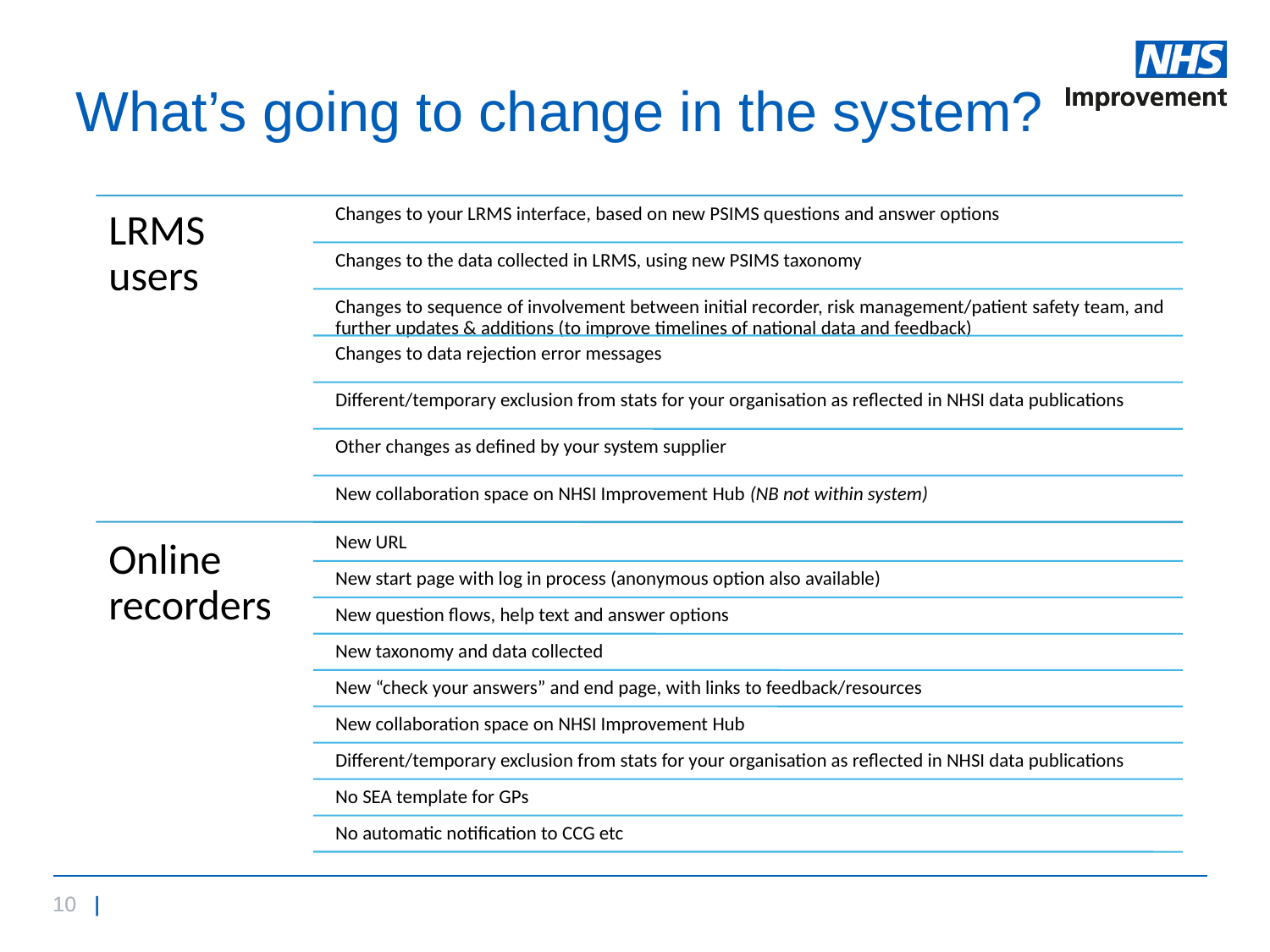

# What’s going to change in the system?
LRMS users
Changes to your LRMS interface, based on new PSIMS questions and answer options
Changes to the data collected in LRMS, using new PSIMS taxonomy
Changes to sequence of involvement between initial recorder, risk management/patient safety team, and further updates & additions (to improve timelines of national data and feedback)
Changes to data rejection error messages
Different/temporary exclusion from stats for your organisation as reflected in NHSI data publications
Other changes as defined by your system supplier
New collaboration space on NHSI Improvement Hub (NB not within system)
Online recorders
New URL
New start page with log in process (anonymous option also available)
New question flows, help text and answer options
New taxonomy and data collected
New “check your answers” and end page, with links to feedback/resources
New collaboration space on NHSI Improvement Hub
Different/temporary exclusion from stats for your organisation as reflected in NHSI data publications
No SEA template for GPs
No automatic notification to CCG etc